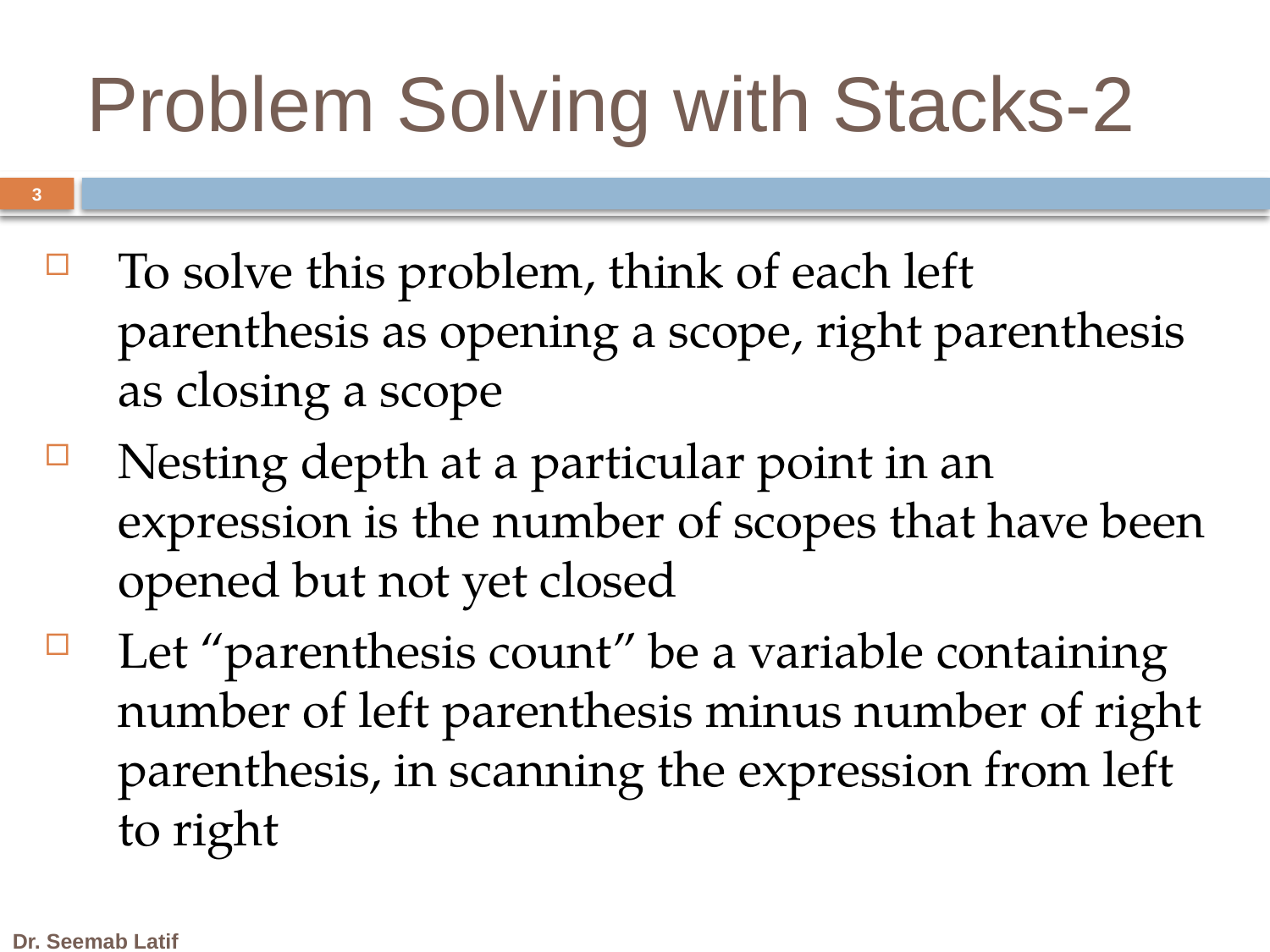

# Problem Solving with Stacks-2
3
To solve this problem, think of each left parenthesis as opening a scope, right parenthesis as closing a scope
Nesting depth at a particular point in an expression is the number of scopes that have been opened but not yet closed
Let “parenthesis count” be a variable containing number of left parenthesis minus number of right parenthesis, in scanning the expression from left to right